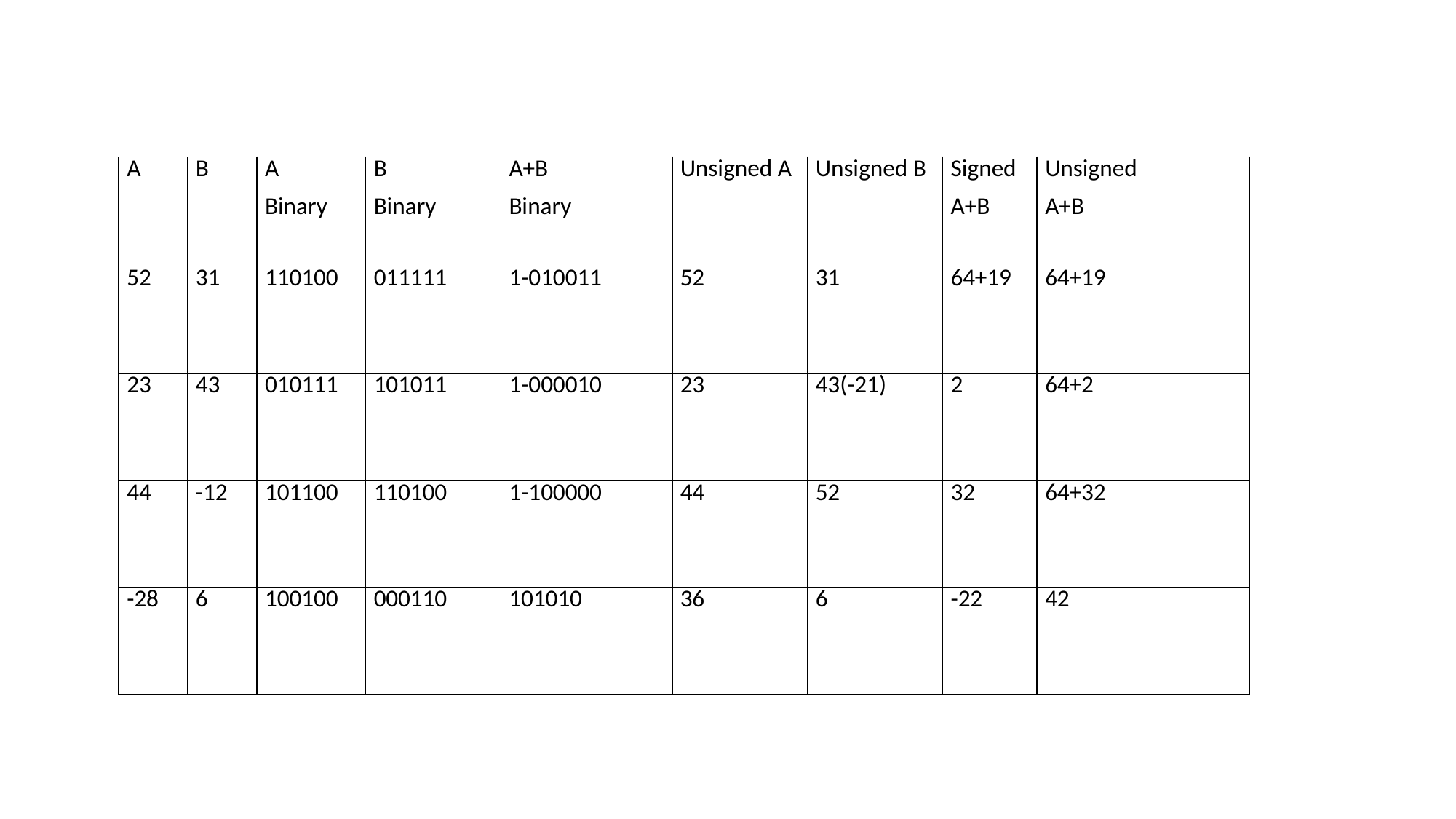

| A | B | A Binary | B Binary | A+B Binary | Unsigned A | Unsigned B | Signed A+B | Unsigned A+B |
| --- | --- | --- | --- | --- | --- | --- | --- | --- |
| 52 | 31 | 110100 | 011111 | 1-010011 | 52 | 31 | 64+19 | 64+19 |
| 23 | 43 | 010111 | 101011 | 1-000010 | 23 | 43(-21) | 2 | 64+2 |
| 44 | -12 | 101100 | 110100 | 1-100000 | 44 | 52 | 32 | 64+32 |
| -28 | 6 | 100100 | 000110 | 101010 | 36 | 6 | -22 | 42 |